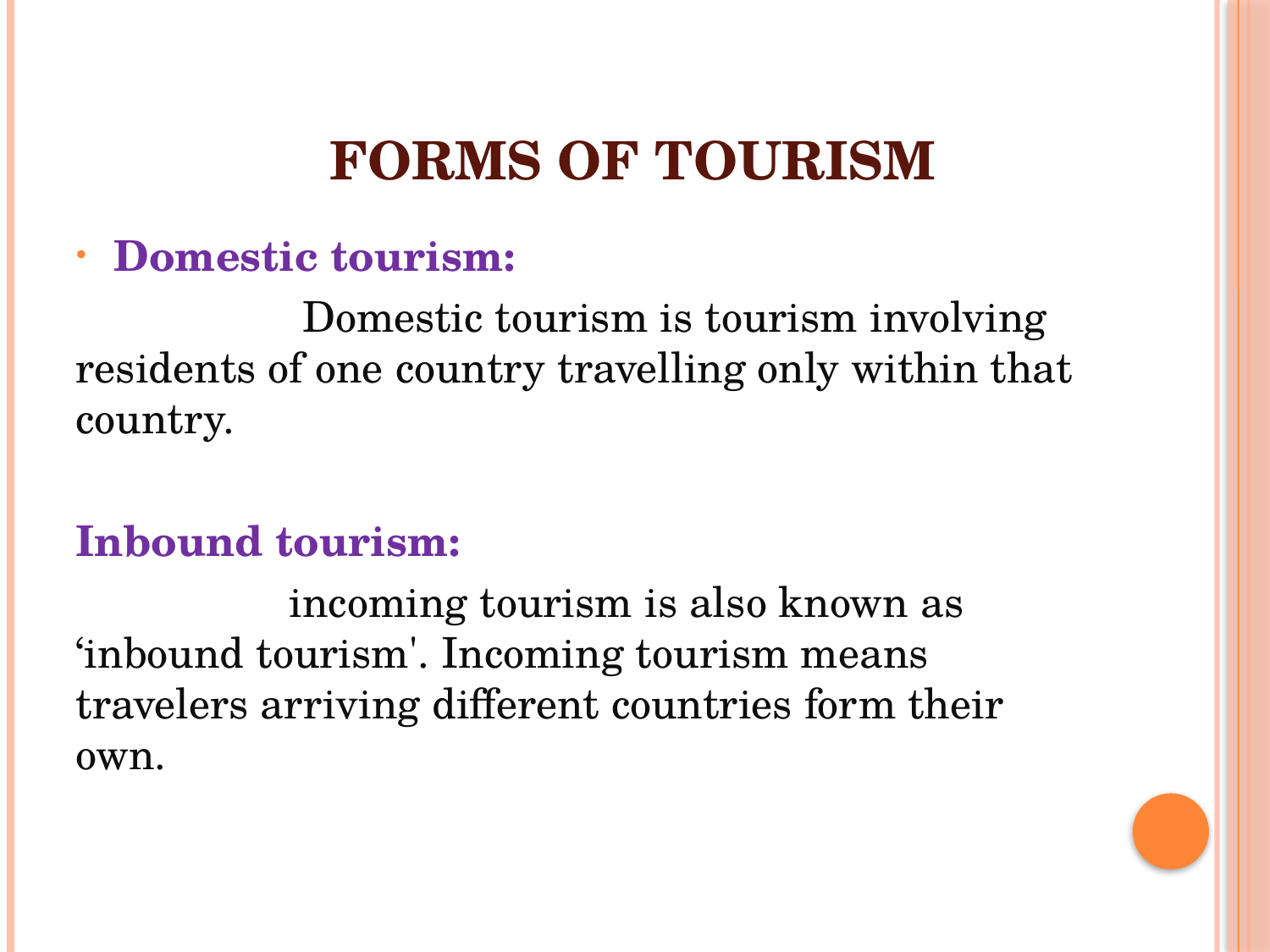

# Forms of tourism
Domestic tourism:
                   Domestic tourism is tourism involving residents of one country travelling only within that country.

Inbound tourism:
                  incoming tourism is also known as ‘inbound tourism'. Incoming tourism means travelers arriving different countries form their own.